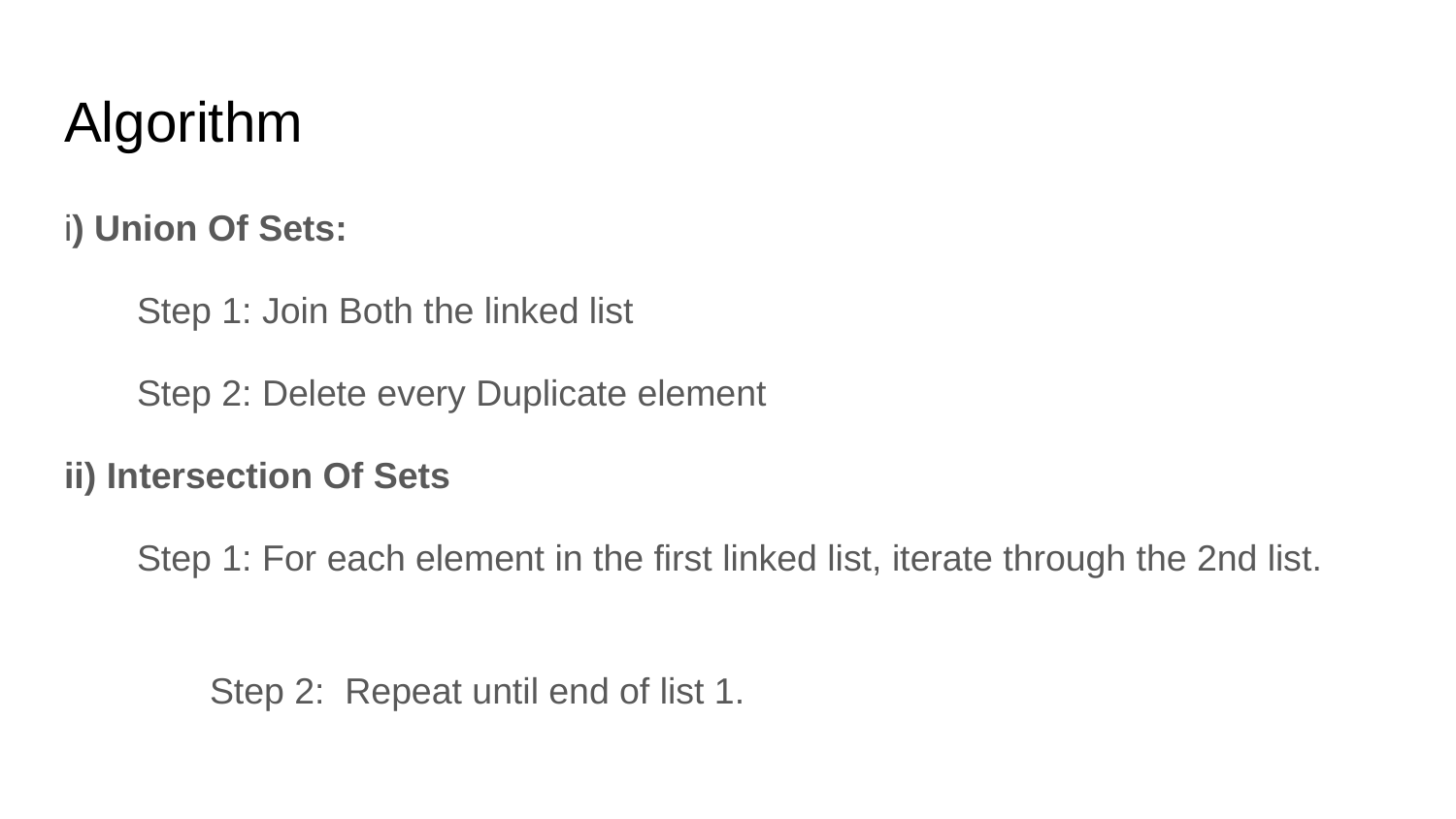

# Algorithm
i) Union Of Sets:
Step 1: Join Both the linked list
Step 2: Delete every Duplicate element
ii) Intersection Of Sets
Step 1: For each element in the first linked list, iterate through the 2nd list.
	Step 2:  Repeat until end of list 1.